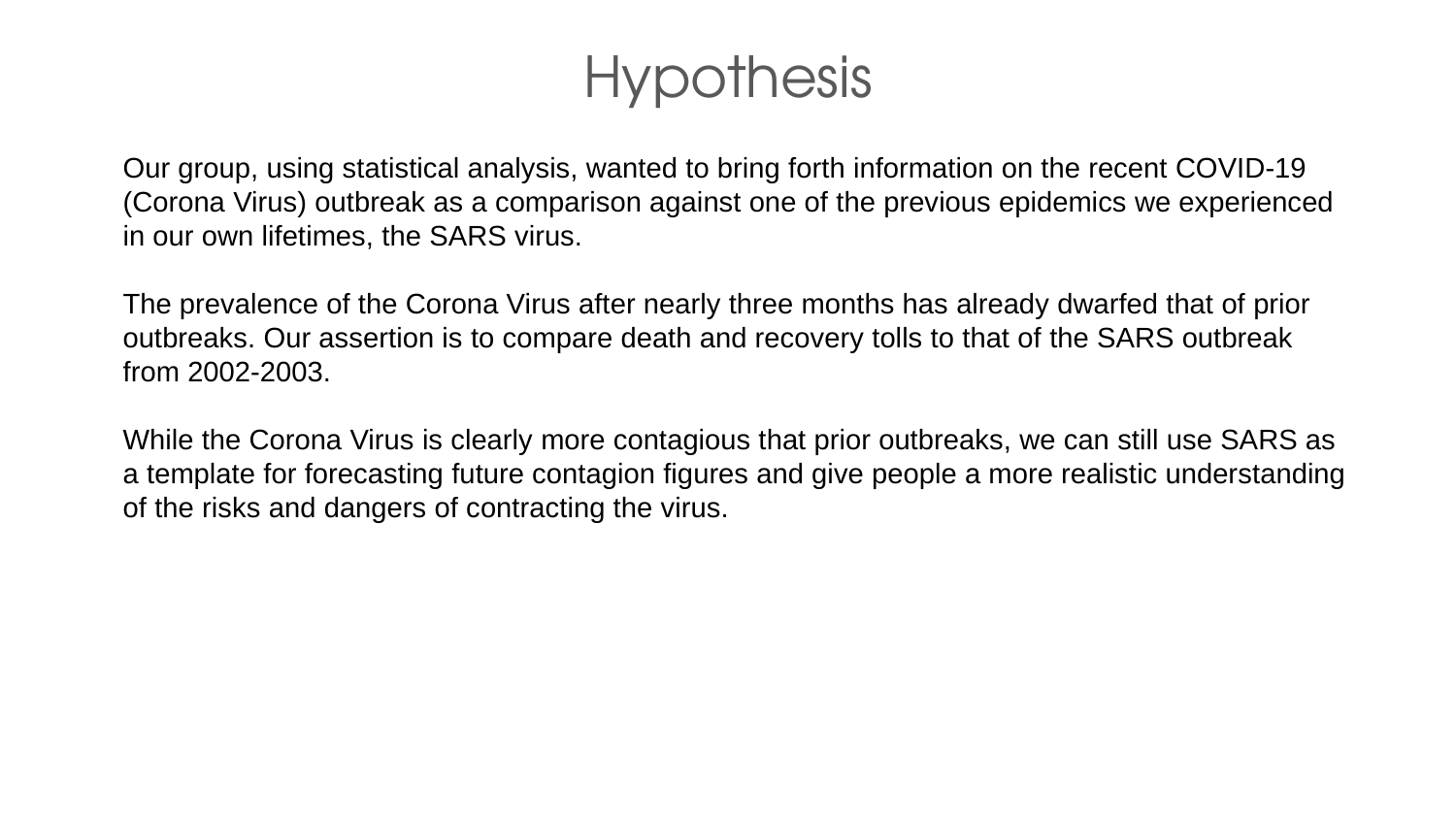

# Hypothesis
Our group, using statistical analysis, wanted to bring forth information on the recent COVID-19 (Corona Virus) outbreak as a comparison against one of the previous epidemics we experienced in our own lifetimes, the SARS virus.

The prevalence of the Corona Virus after nearly three months has already dwarfed that of prior outbreaks. Our assertion is to compare death and recovery tolls to that of the SARS outbreak from 2002-2003.

While the Corona Virus is clearly more contagious that prior outbreaks, we can still use SARS as a template for forecasting future contagion figures and give people a more realistic understanding of the risks and dangers of contracting the virus.